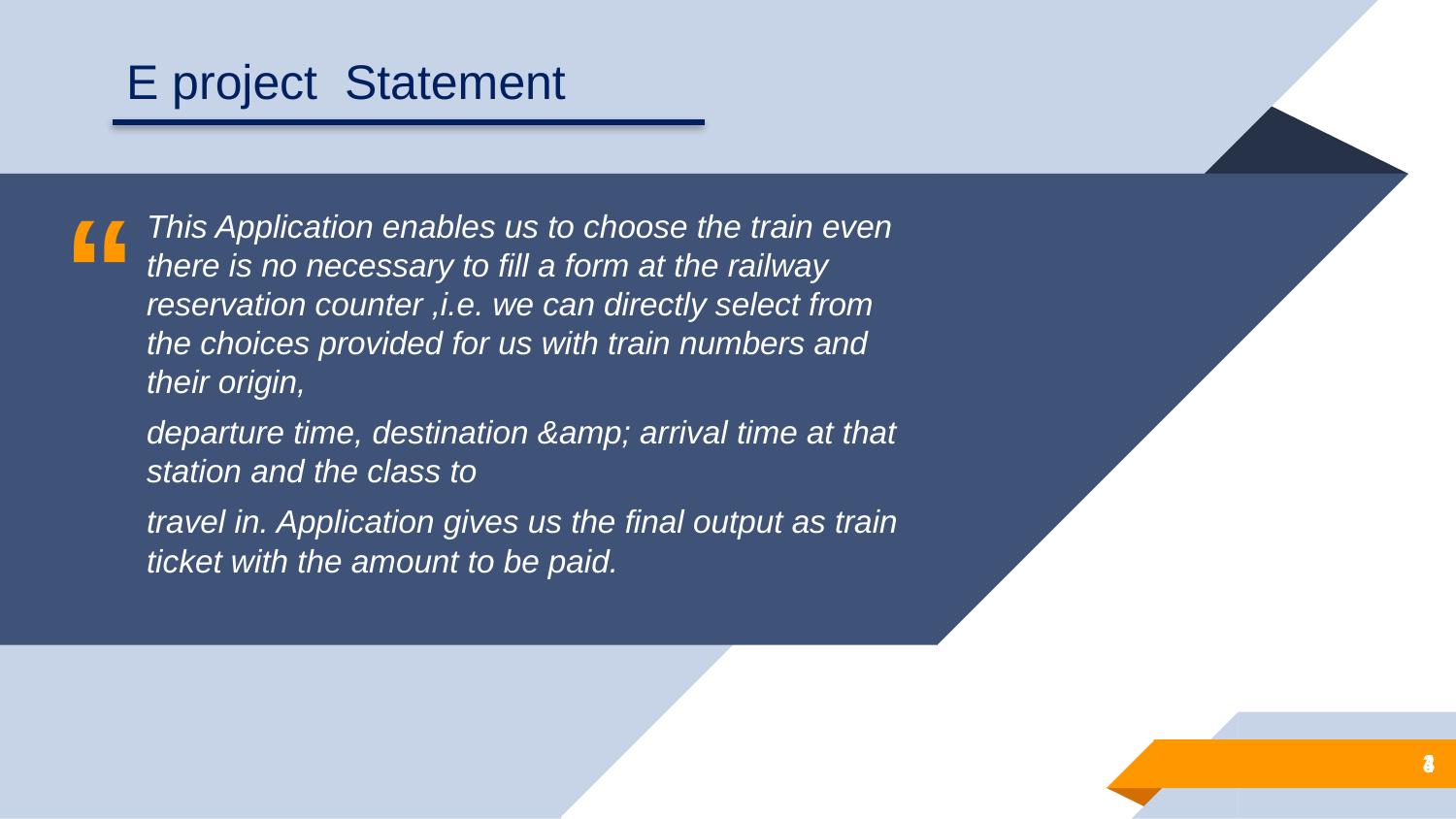

E project  Statement
This Application enables us to choose the train even there is no necessary to fill a form at the railway reservation counter ,i.e. we can directly select from the choices provided for us with train numbers and their origin,
departure time, destination &amp; arrival time at that station and the class to
travel in. Application gives us the final output as train ticket with the amount to be paid.
4
3